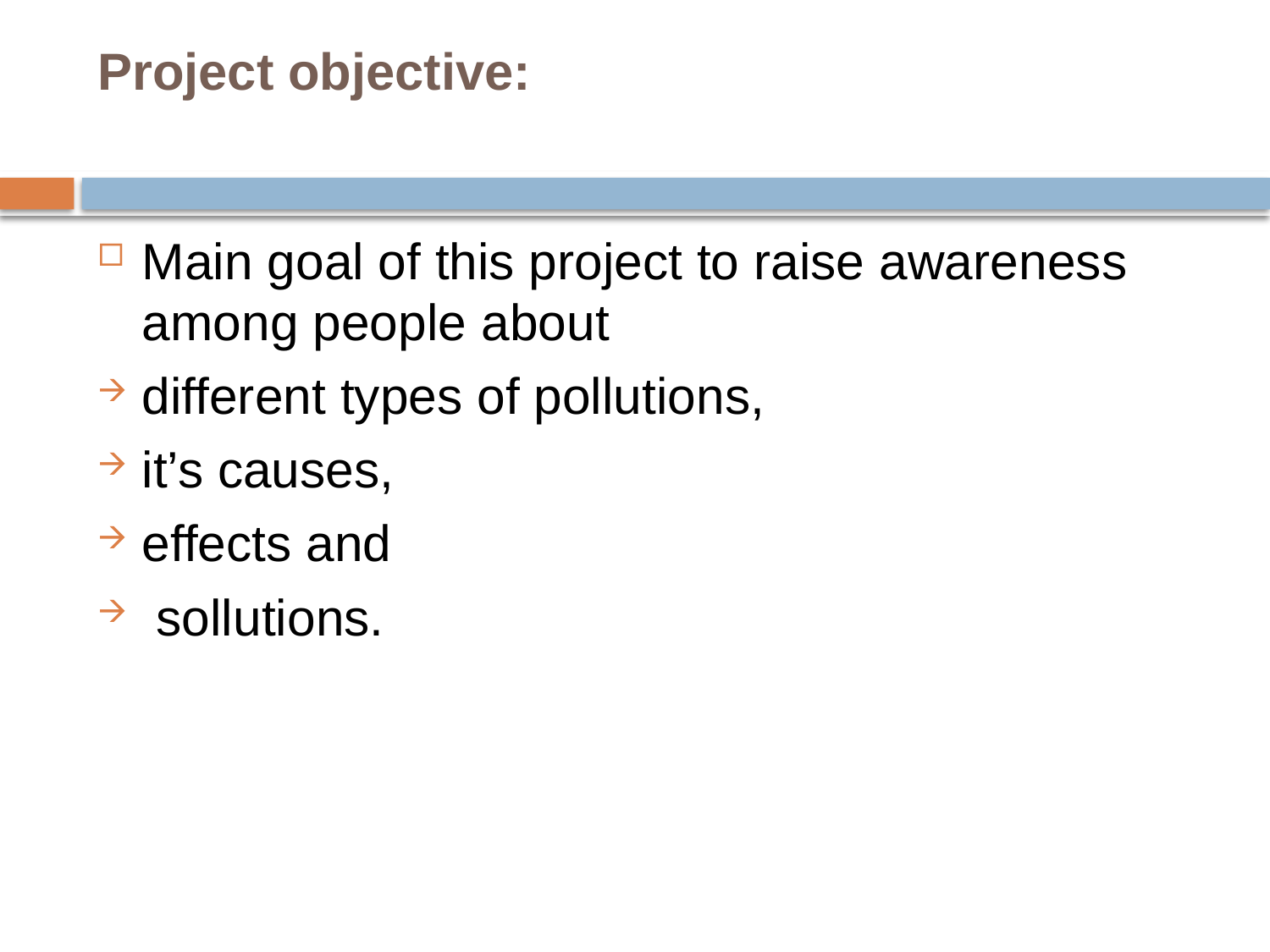

# Project objective:
Main goal of this project to raise awareness among people about
different types of pollutions,
it’s causes,
effects and
 sollutions.